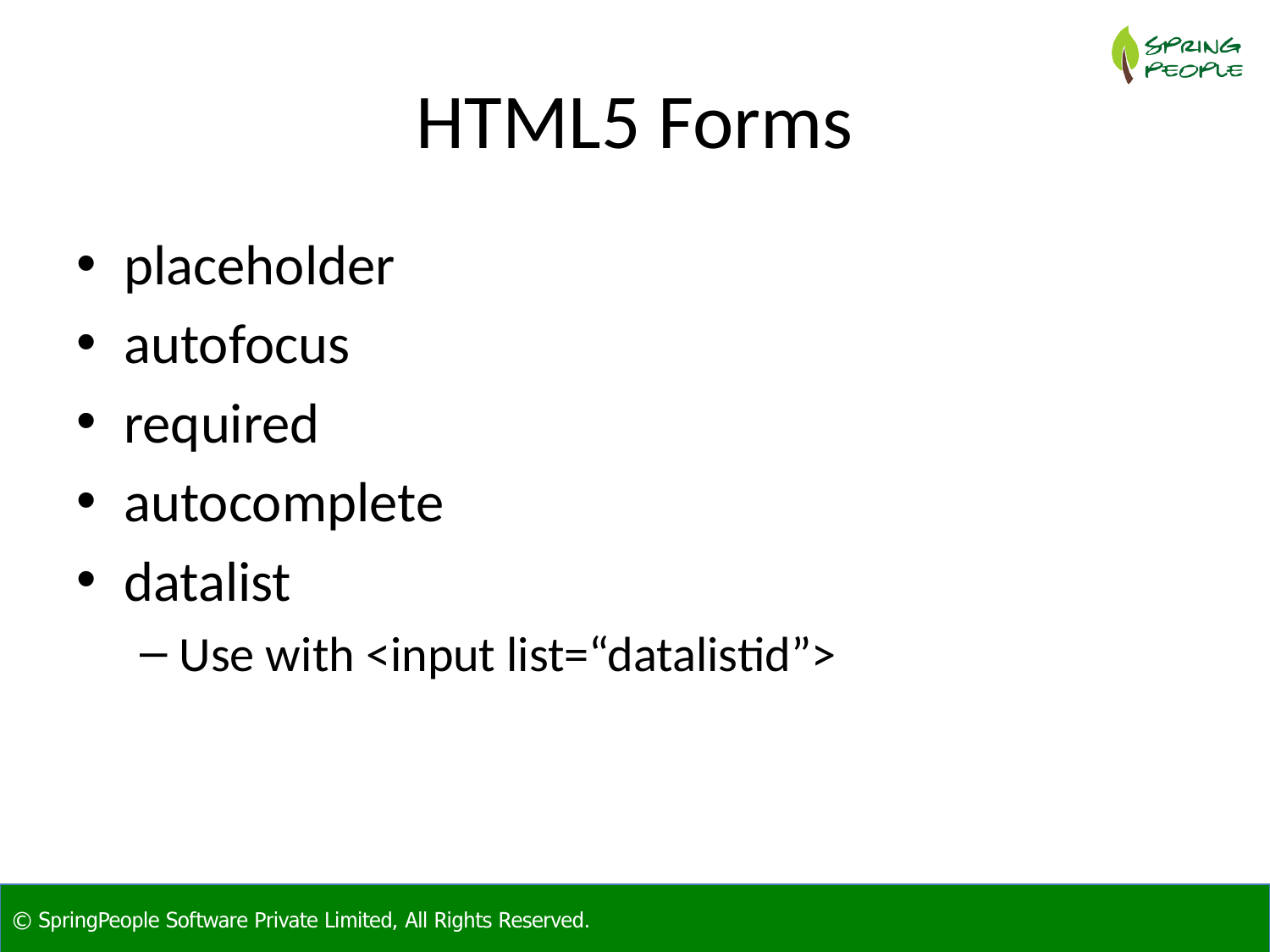

# HTML5 Forms
placeholder
autofocus
required
autocomplete
datalist
Use with <input list=“datalistid”>